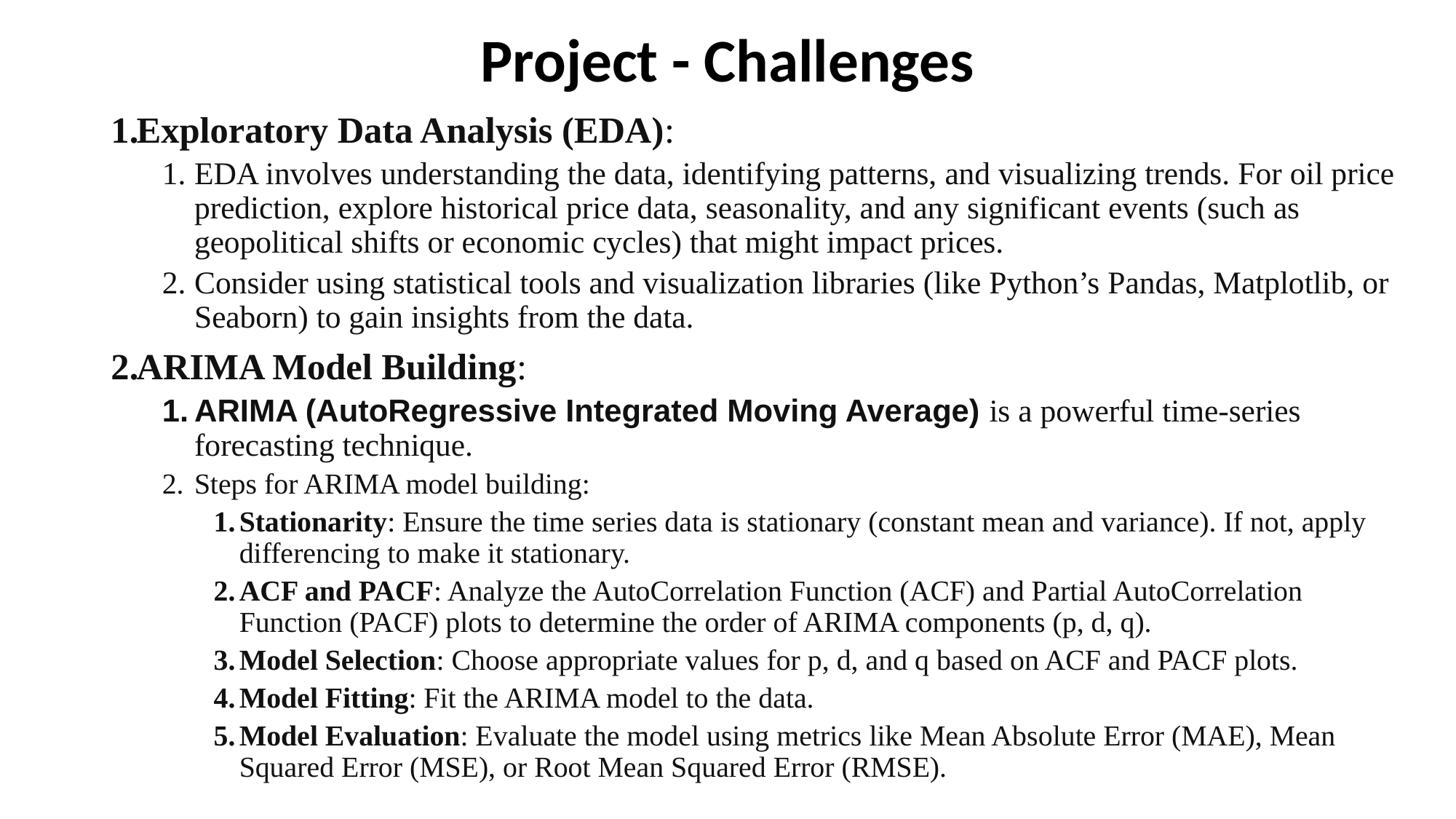

# Project - Challenges
Exploratory Data Analysis (EDA):
EDA involves understanding the data, identifying patterns, and visualizing trends. For oil price prediction, explore historical price data, seasonality, and any significant events (such as geopolitical shifts or economic cycles) that might impact prices.
Consider using statistical tools and visualization libraries (like Python’s Pandas, Matplotlib, or Seaborn) to gain insights from the data.
ARIMA Model Building:
ARIMA (AutoRegressive Integrated Moving Average) is a powerful time-series forecasting technique.
Steps for ARIMA model building:
Stationarity: Ensure the time series data is stationary (constant mean and variance). If not, apply differencing to make it stationary.
ACF and PACF: Analyze the AutoCorrelation Function (ACF) and Partial AutoCorrelation Function (PACF) plots to determine the order of ARIMA components (p, d, q).
Model Selection: Choose appropriate values for p, d, and q based on ACF and PACF plots.
Model Fitting: Fit the ARIMA model to the data.
Model Evaluation: Evaluate the model using metrics like Mean Absolute Error (MAE), Mean Squared Error (MSE), or Root Mean Squared Error (RMSE).